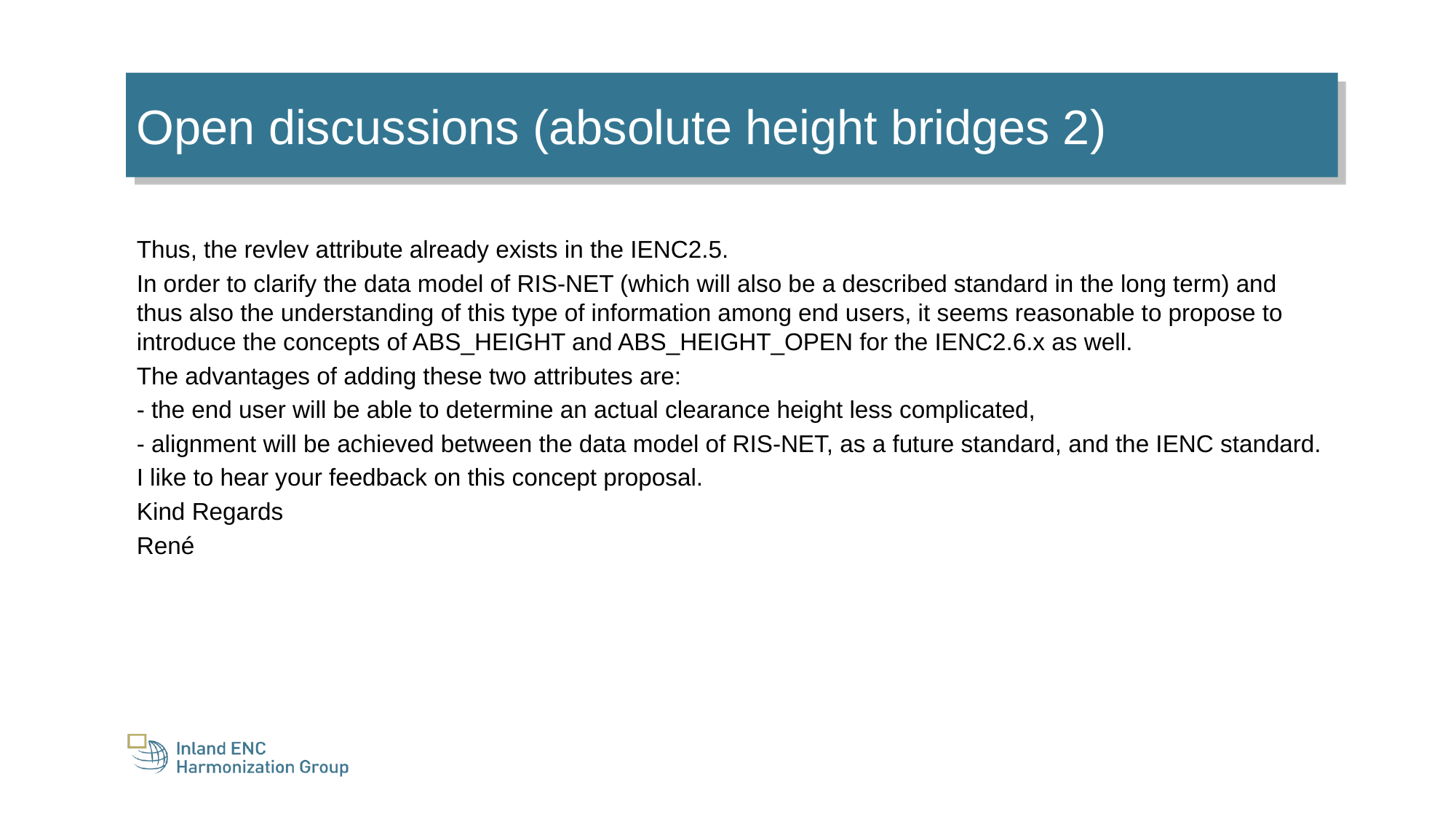

Open discussions (absolute height bridges 2)
Thus, the revlev attribute already exists in the IENC2.5.
In order to clarify the data model of RIS-NET (which will also be a described standard in the long term) and thus also the understanding of this type of information among end users, it seems reasonable to propose to introduce the concepts of ABS_HEIGHT and ABS_HEIGHT_OPEN for the IENC2.6.x as well.
The advantages of adding these two attributes are:
- the end user will be able to determine an actual clearance height less complicated,
- alignment will be achieved between the data model of RIS-NET, as a future standard, and the IENC standard.
I like to hear your feedback on this concept proposal.
Kind Regards
René